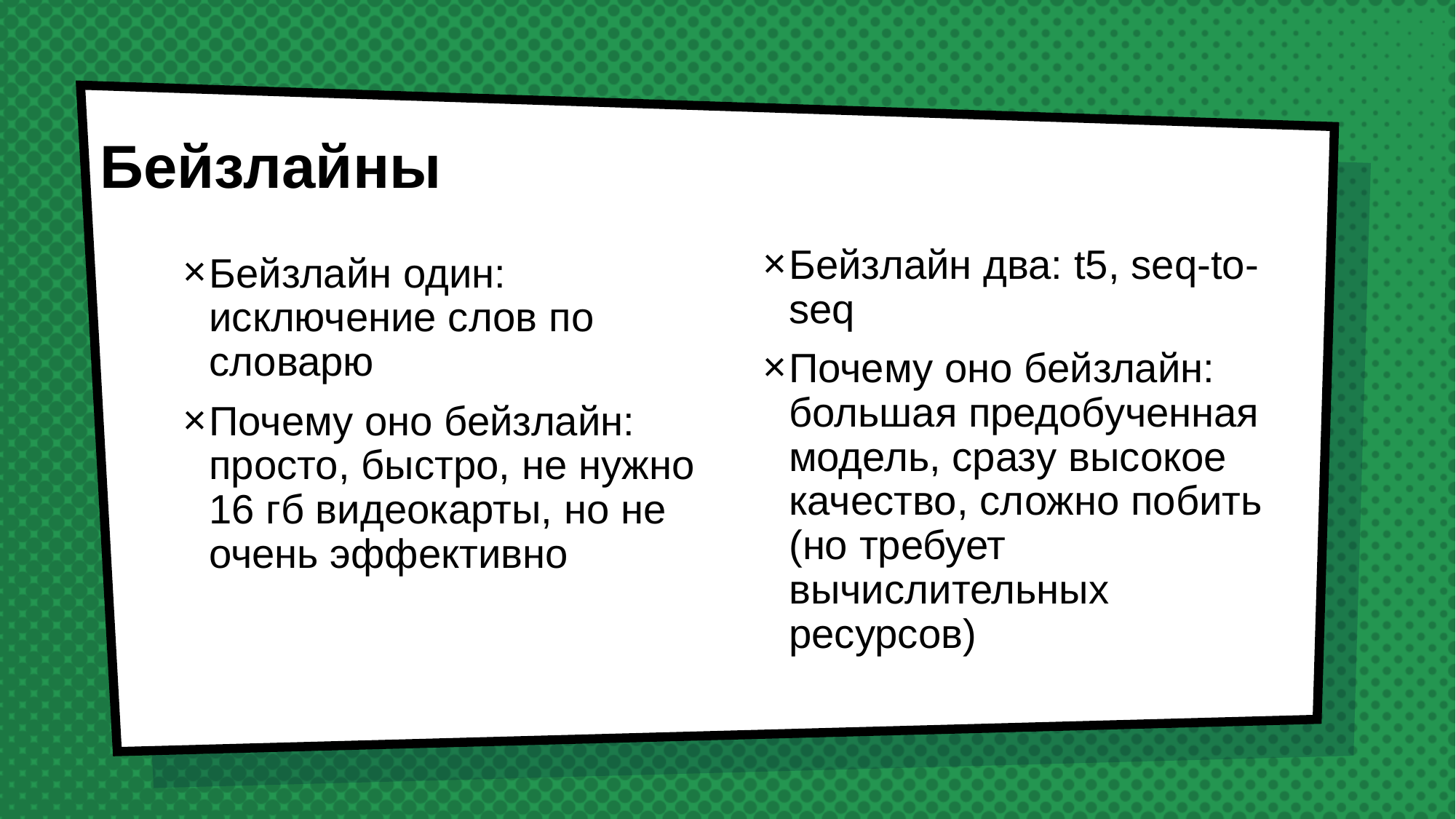

# Бейзлайны
Бейзлайн два: t5, seq-to-seq
Почему оно бейзлайн: большая предобученная модель, сразу высокое качество, сложно побить (но требует вычислительных ресурсов)
Бейзлайн один: исключение слов по словарю
Почему оно бейзлайн: просто, быстро, не нужно 16 гб видеокарты, но не очень эффективно